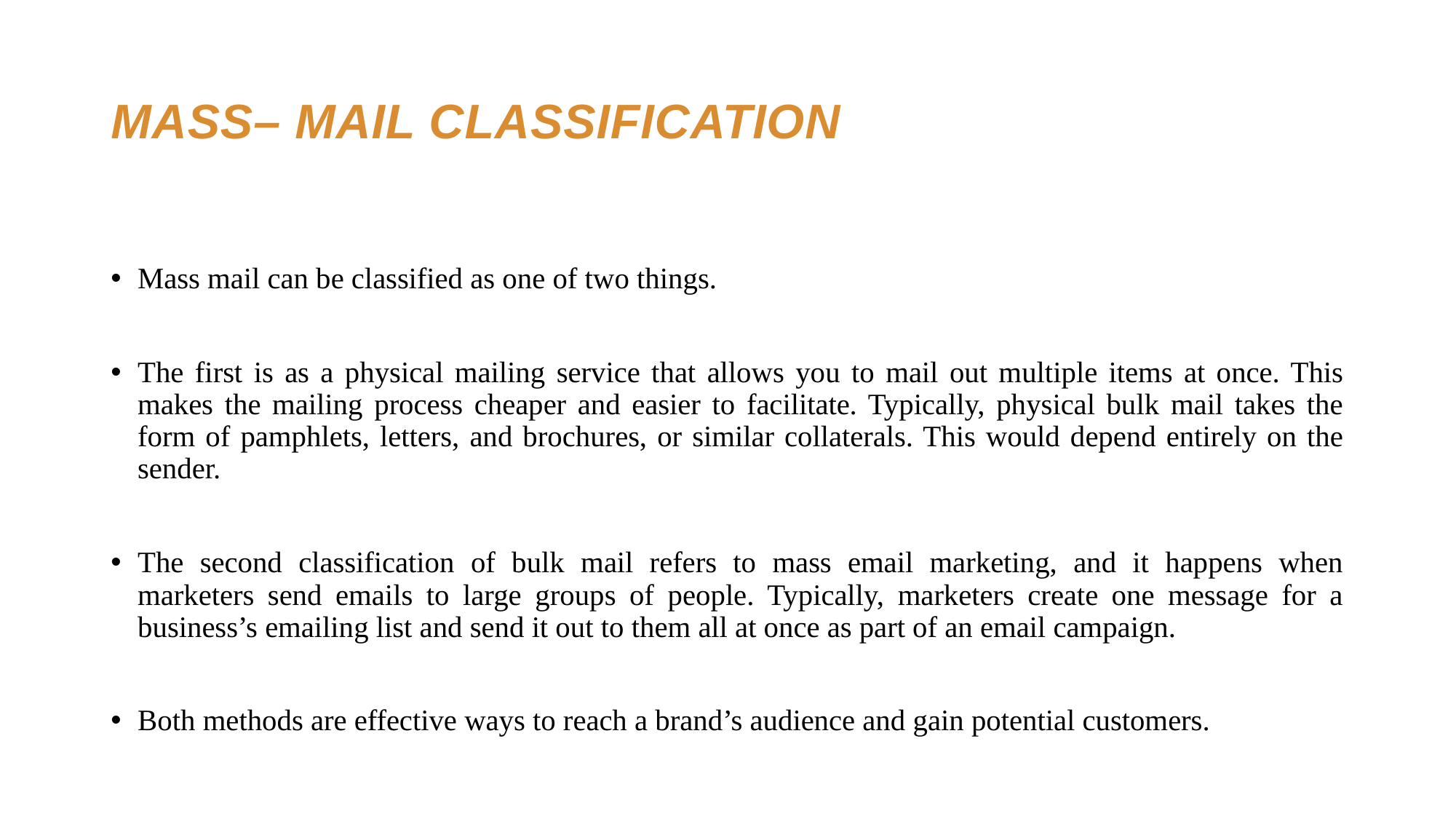

# MASS– MAIL CLASSIFICATION

Mass mail can be classified as one of two things.

The first is as a physical mailing service that allows you to mail out multiple items at once. This makes the mailing process cheaper and easier to facilitate. Typically, physical bulk mail takes the form of pamphlets, letters, and brochures, or similar collaterals. This would depend entirely on the sender.

The second classification of bulk mail refers to mass email marketing, and it happens when marketers send emails to large groups of people. Typically, marketers create one message for a business’s emailing list and send it out to them all at once as part of an email campaign.

Both methods are effective ways to reach a brand’s audience and gain potential customers.

20XX
Conference presentation
3